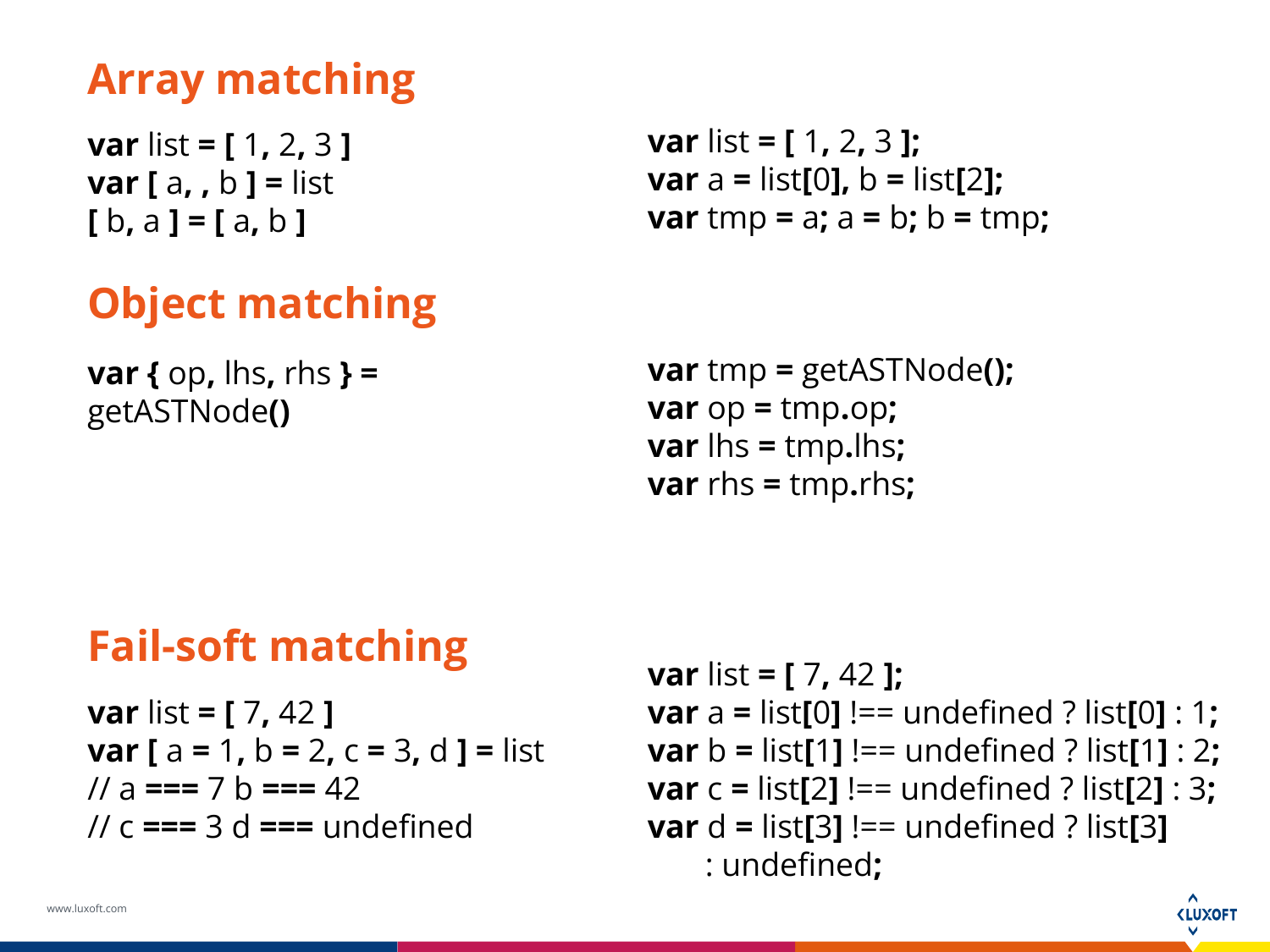

var list = [ 1, 2, 3 ];
var a = list[0], b = list[2];
var tmp = a; a = b; b = tmp;

var tmp = getASTNode();
var op = tmp.op;
var lhs = tmp.lhs;
var rhs = tmp.rhs;

var list = [ 7, 42 ];
var a = list[0] !== undefined ? list[0] : 1;
var b = list[1] !== undefined ? list[1] : 2;
var c = list[2] !== undefined ? list[2] : 3;
var d = list[3] !== undefined ? list[3]
       : undefined;
Array matching

var list = [ 1, 2, 3 ]
var [ a, , b ] = list
[ b, a ] = [ a, b ]
Object matching

var { op, lhs, rhs } = getASTNode()

Fail-soft matching
var list = [ 7, 42 ]
var [ a = 1, b = 2, c = 3, d ] = list
// a === 7 b === 42
// c === 3 d === undefined